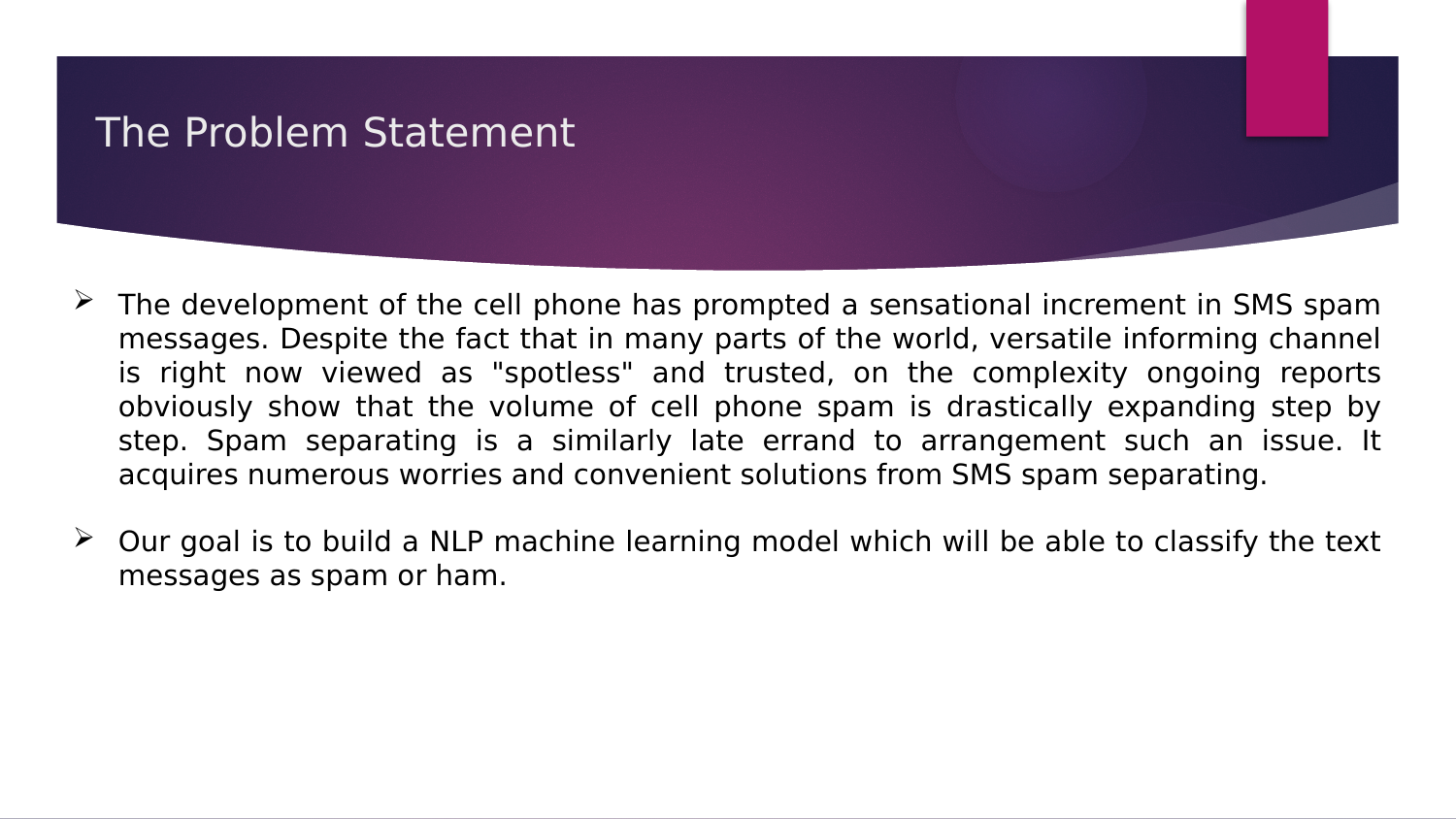

# The Problem Statement
The development of the cell phone has prompted a sensational increment in SMS spam messages. Despite the fact that in many parts of the world, versatile informing channel is right now viewed as "spotless" and trusted, on the complexity ongoing reports obviously show that the volume of cell phone spam is drastically expanding step by step. Spam separating is a similarly late errand to arrangement such an issue. It acquires numerous worries and convenient solutions from SMS spam separating.

Our goal is to build a NLP machine learning model which will be able to classify the text messages as spam or ham.